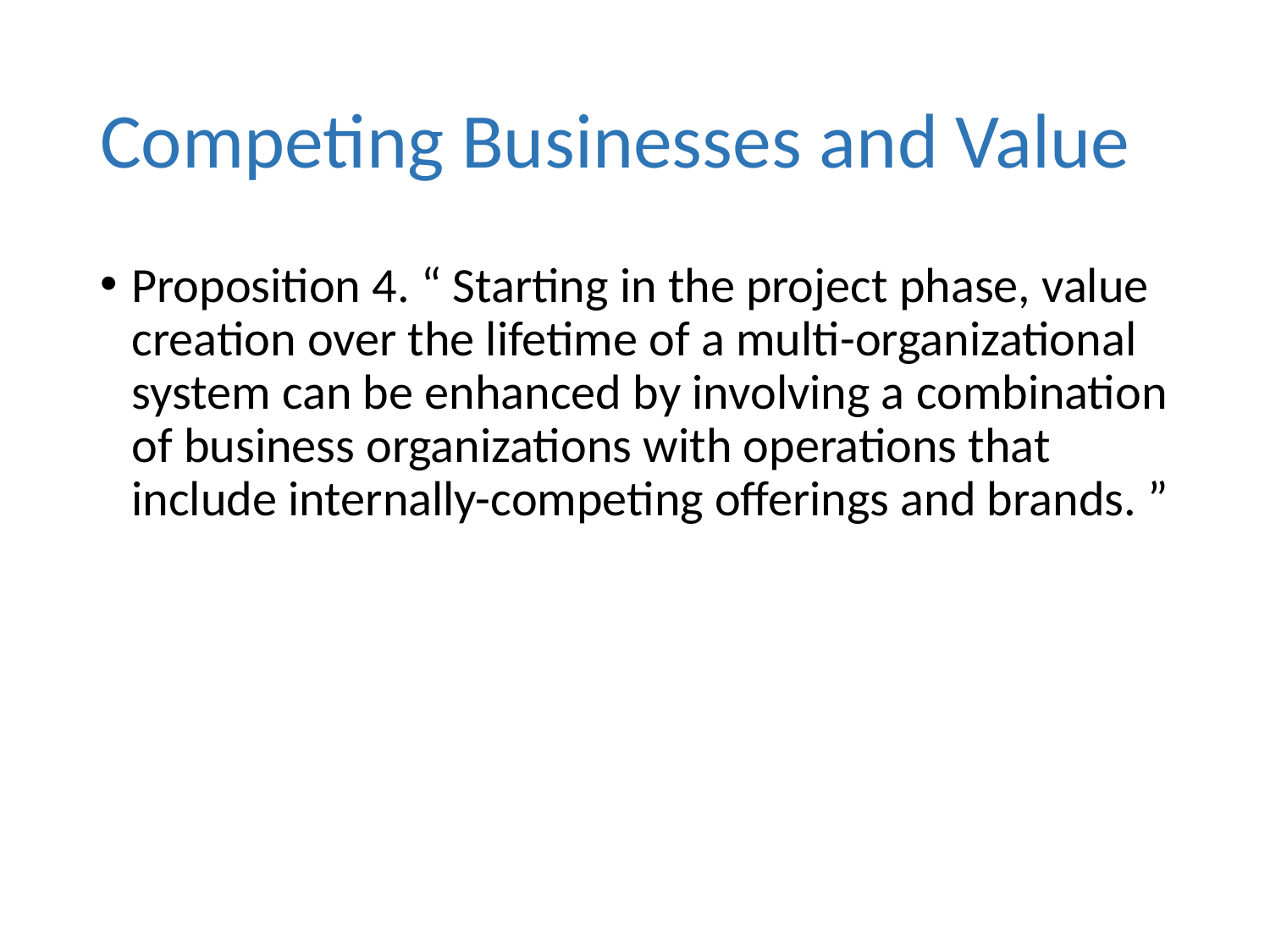

# Competing Businesses and Value
Proposition 4. “ Starting in the project phase, value creation over the lifetime of a multi-organizational system can be enhanced by involving a combination of business organizations with operations that include internally-competing offerings and brands. ”